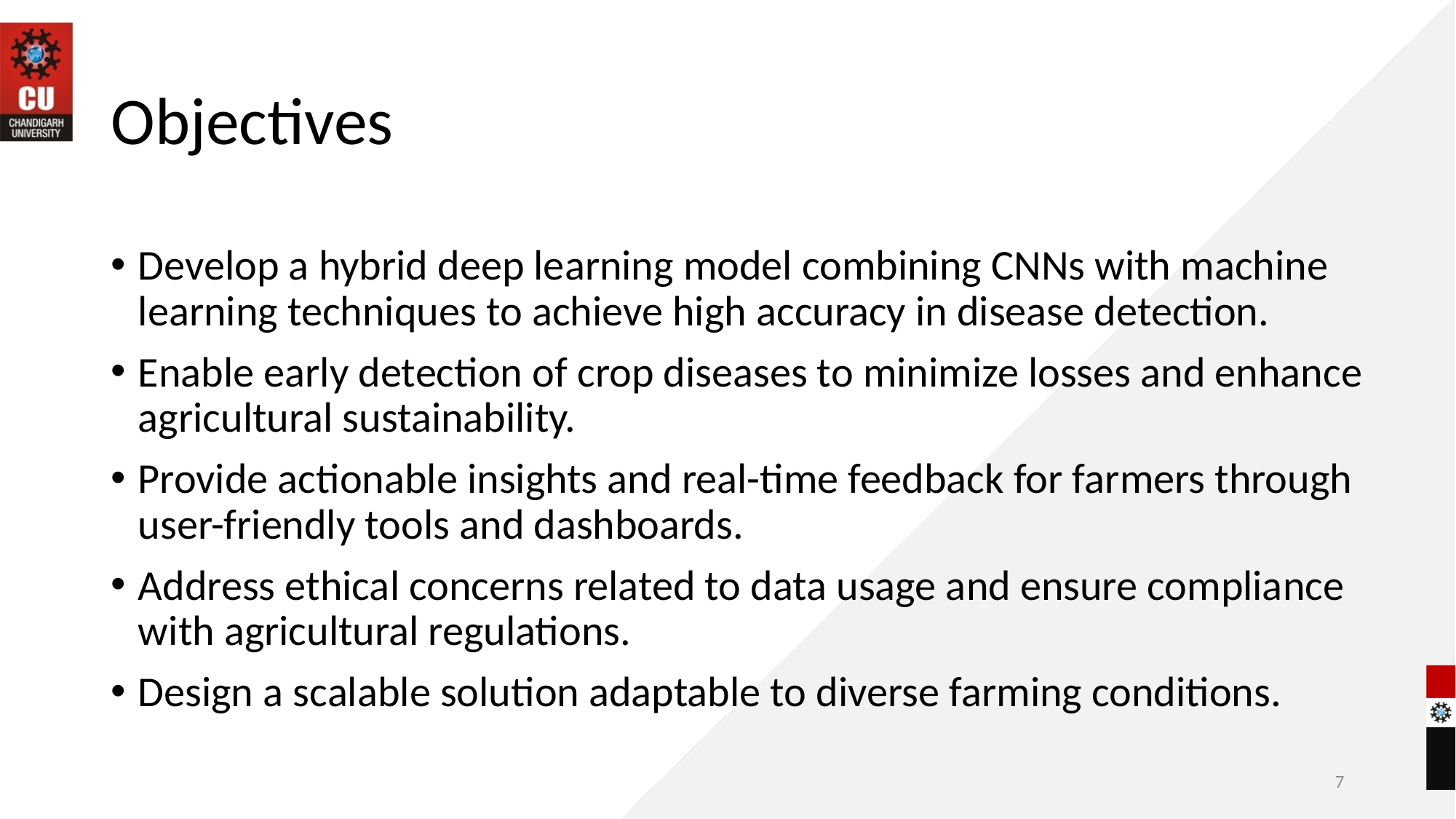

# Objectives

Develop a hybrid deep learning model combining CNNs with machine learning techniques to achieve high accuracy in disease detection.
Enable early detection of crop diseases to minimize losses and enhance agricultural sustainability.
Provide actionable insights and real-time feedback for farmers through user-friendly tools and dashboards.
Address ethical concerns related to data usage and ensure compliance with agricultural regulations.
Design a scalable solution adaptable to diverse farming conditions.

7